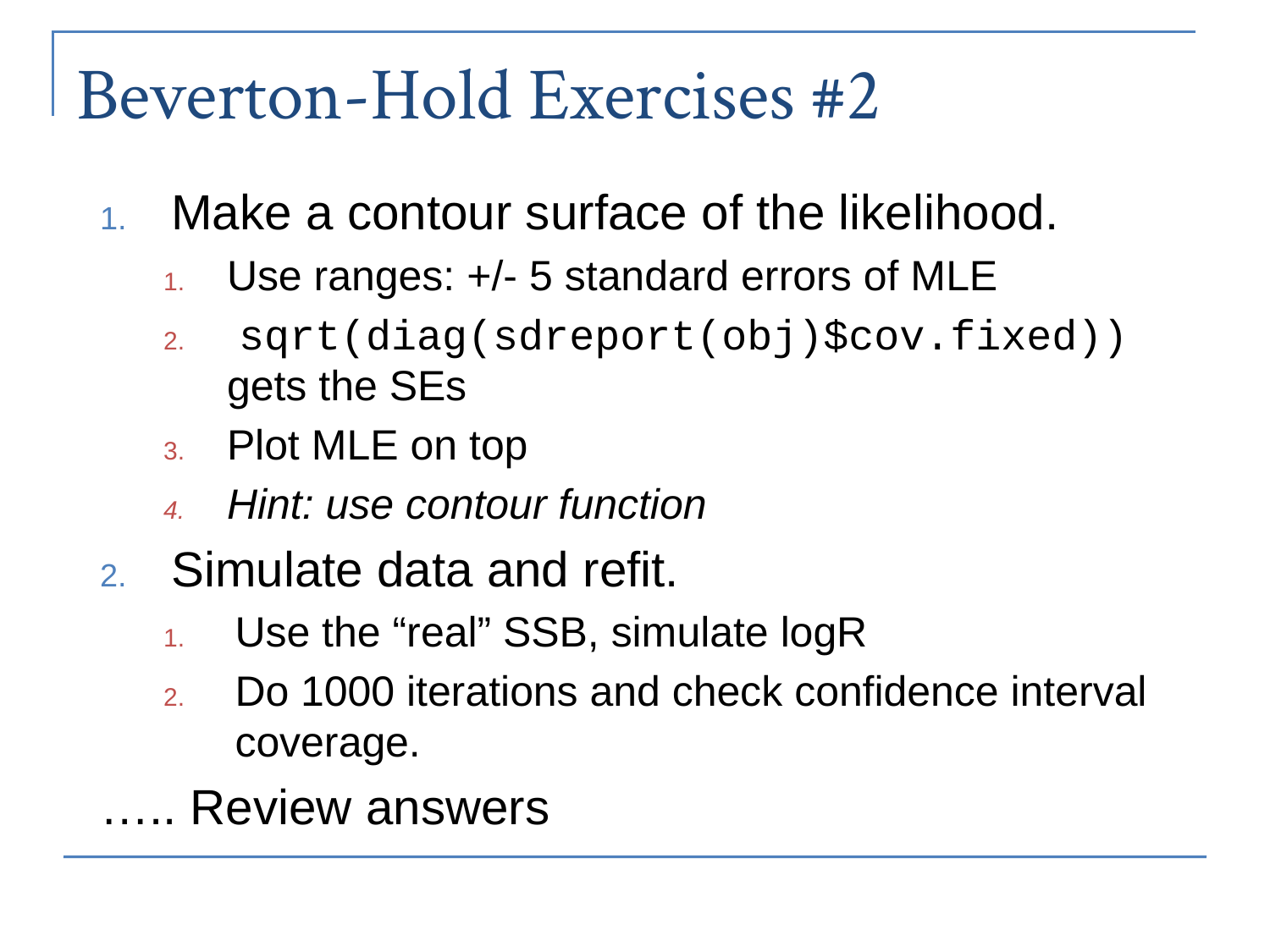

# Beverton-Hold Exercises #2
Make a contour surface of the likelihood.
Use ranges: +/- 5 standard errors of MLE
 sqrt(diag(sdreport(obj)$cov.fixed)) gets the SEs
Plot MLE on top
Hint: use contour function
Simulate data and refit.
Use the “real” SSB, simulate logR
Do 1000 iterations and check confidence interval coverage.
….. Review answers